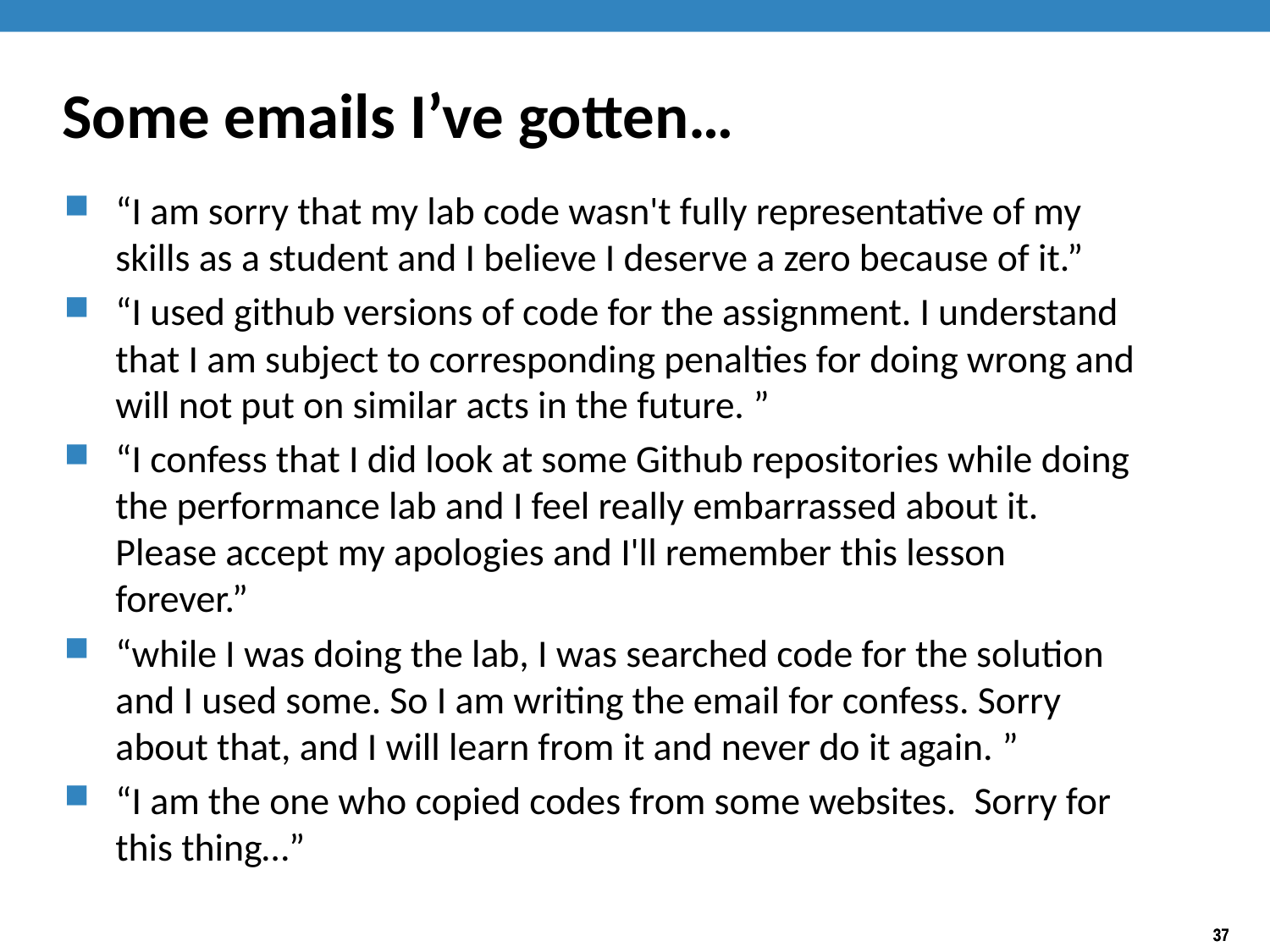

# Some emails I’ve gotten…
“I am sorry that my lab code wasn't fully representative of my skills as a student and I believe I deserve a zero because of it.”
“I used github versions of code for the assignment. I understand that I am subject to corresponding penalties for doing wrong and will not put on similar acts in the future. ”
“I confess that I did look at some Github repositories while doing the performance lab and I feel really embarrassed about it. Please accept my apologies and I'll remember this lesson forever.”
“while I was doing the lab, I was searched code for the solution and I used some. So I am writing the email for confess. Sorry about that, and I will learn from it and never do it again. ”
“I am the one who copied codes from some websites.  Sorry for this thing…”